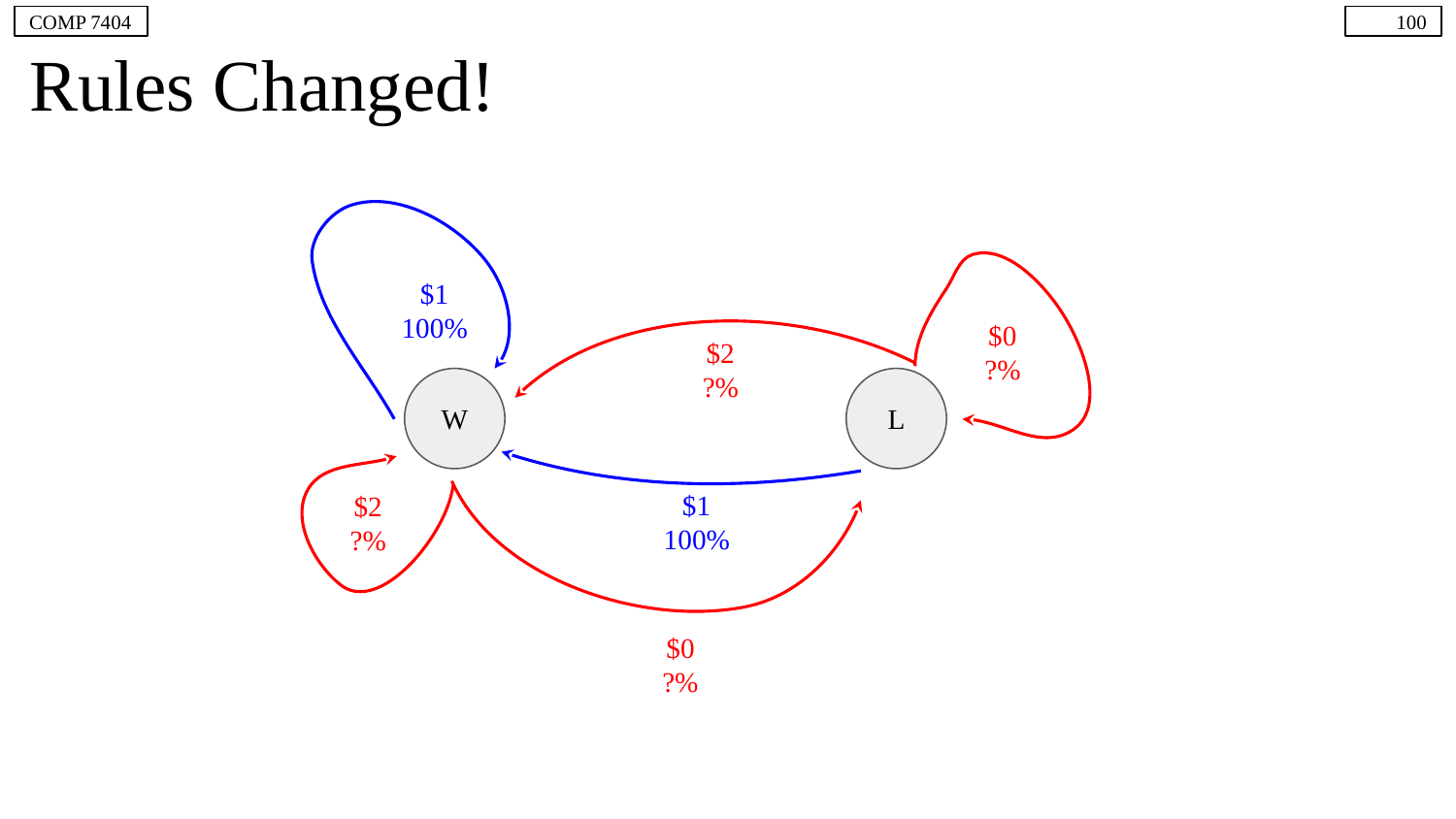

COMP 7404
100
# Rules Changed!

$1
100%

$0
?%

$2
?%
W
L

$2
?%

$1
100%

$0
?%